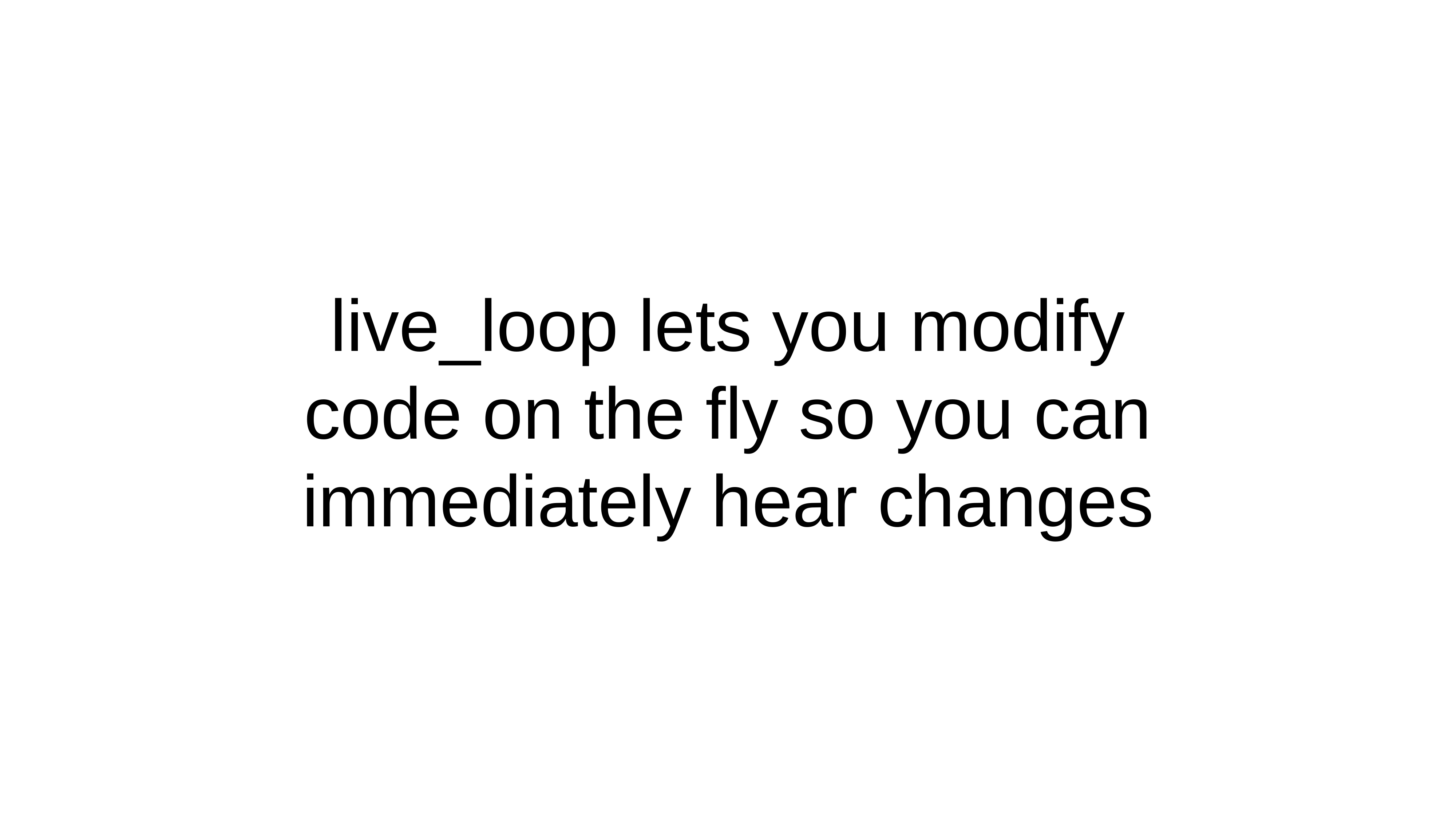

# live_loop lets you modify code on the fly so you can immediately hear changes